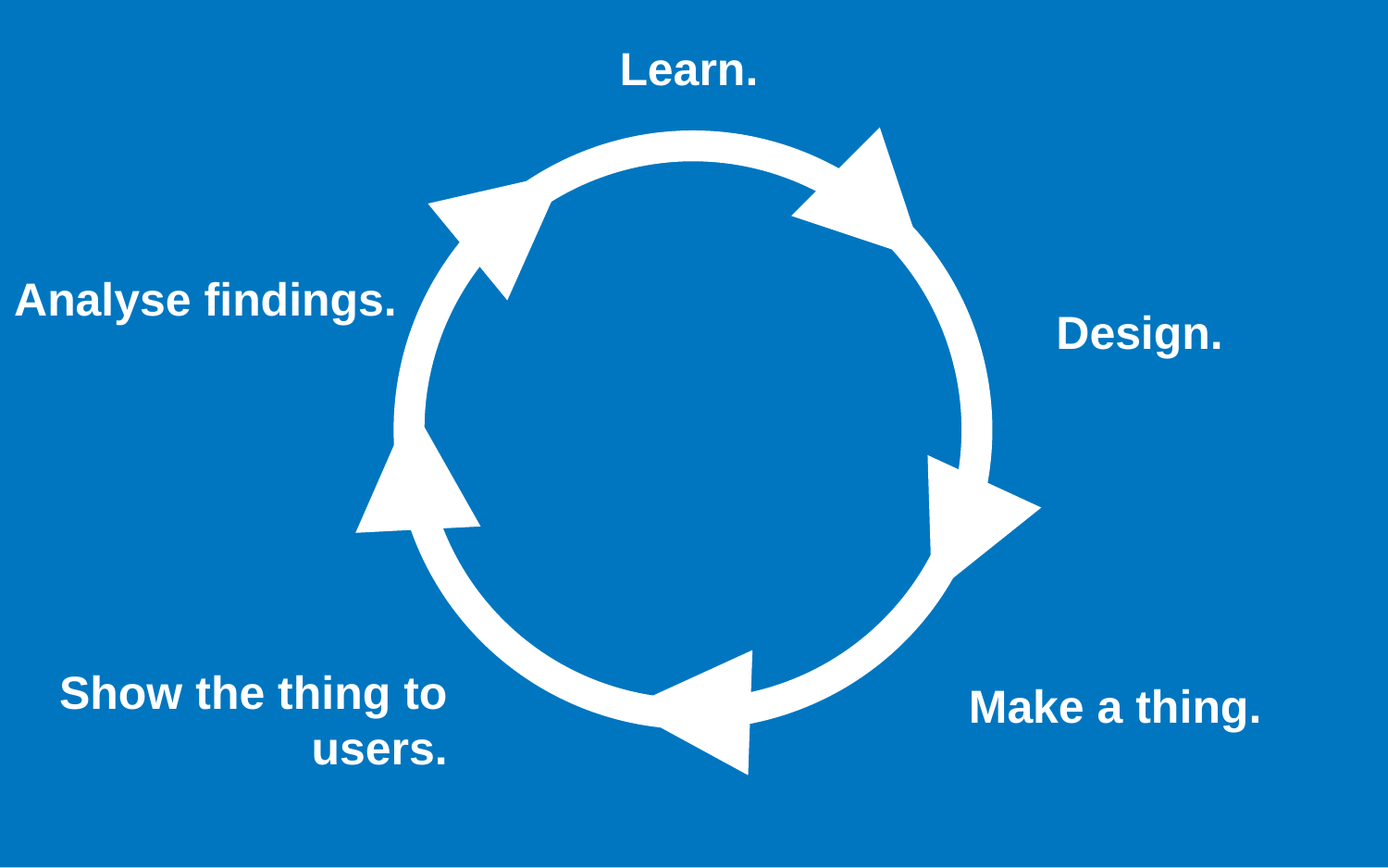

Learn.

Analyse findings.

Design.
Show the thing to users.

Make a thing.